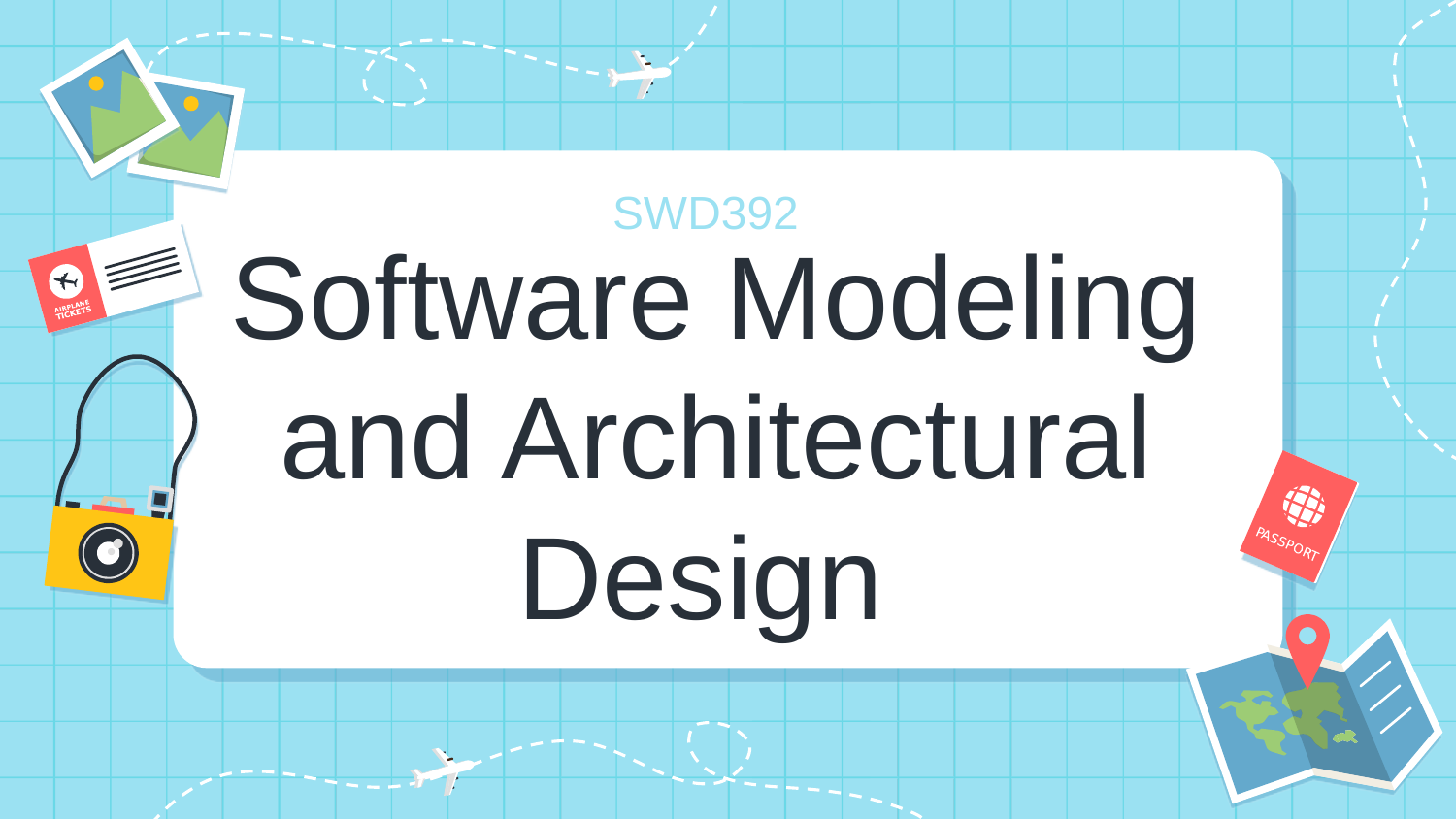

SWD392

# Software Modeling and Architectural Design